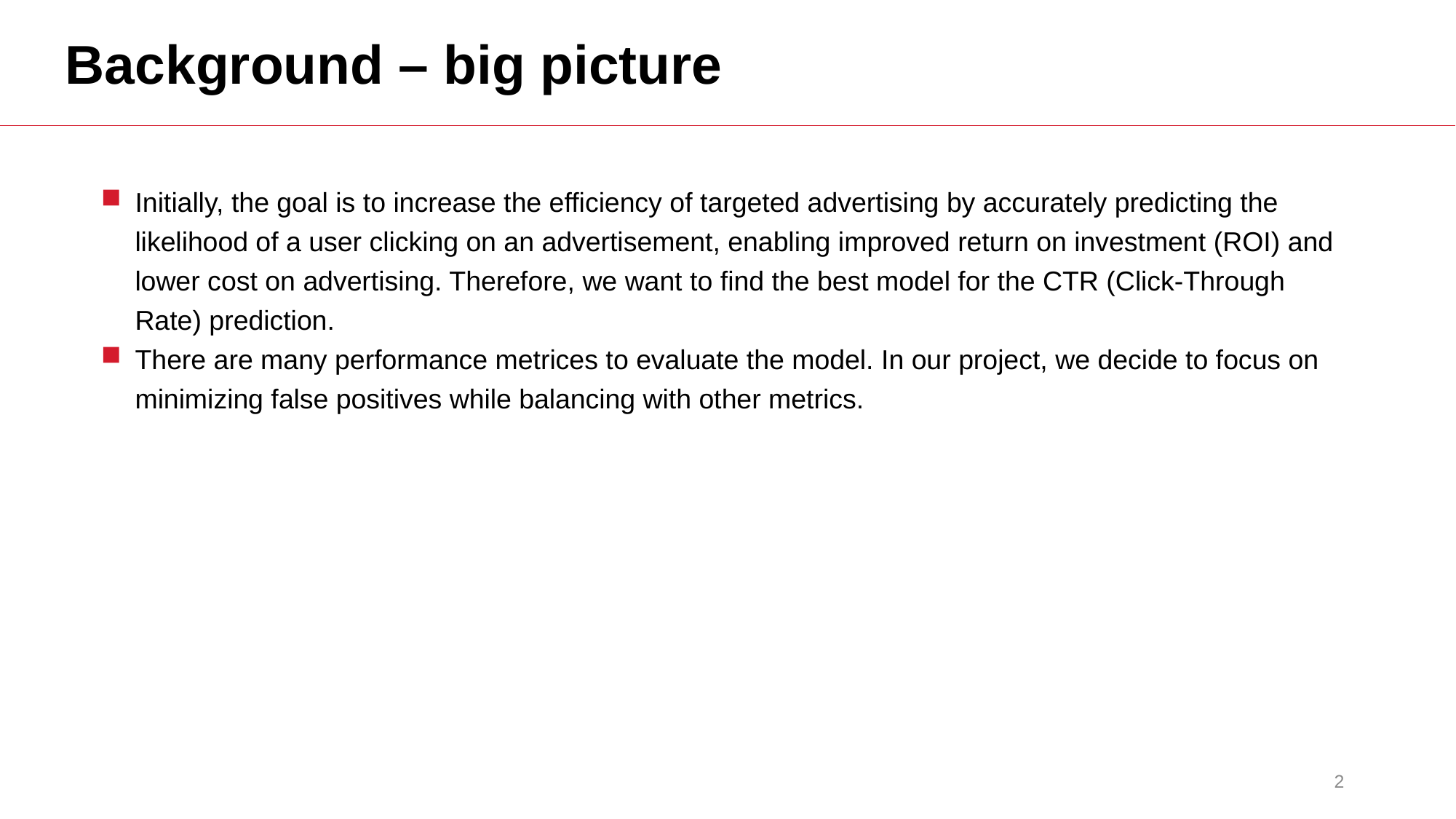

Background – big picture

Initially, the goal is to increase the efficiency of targeted advertising by accurately predicting the likelihood of a user clicking on an advertisement, enabling improved return on investment (ROI) and lower cost on advertising. Therefore, we want to find the best model for the CTR (Click-Through Rate) prediction.
There are many performance metrices to evaluate the model. In our project, we decide to focus on minimizing false positives while balancing with other metrics.
2